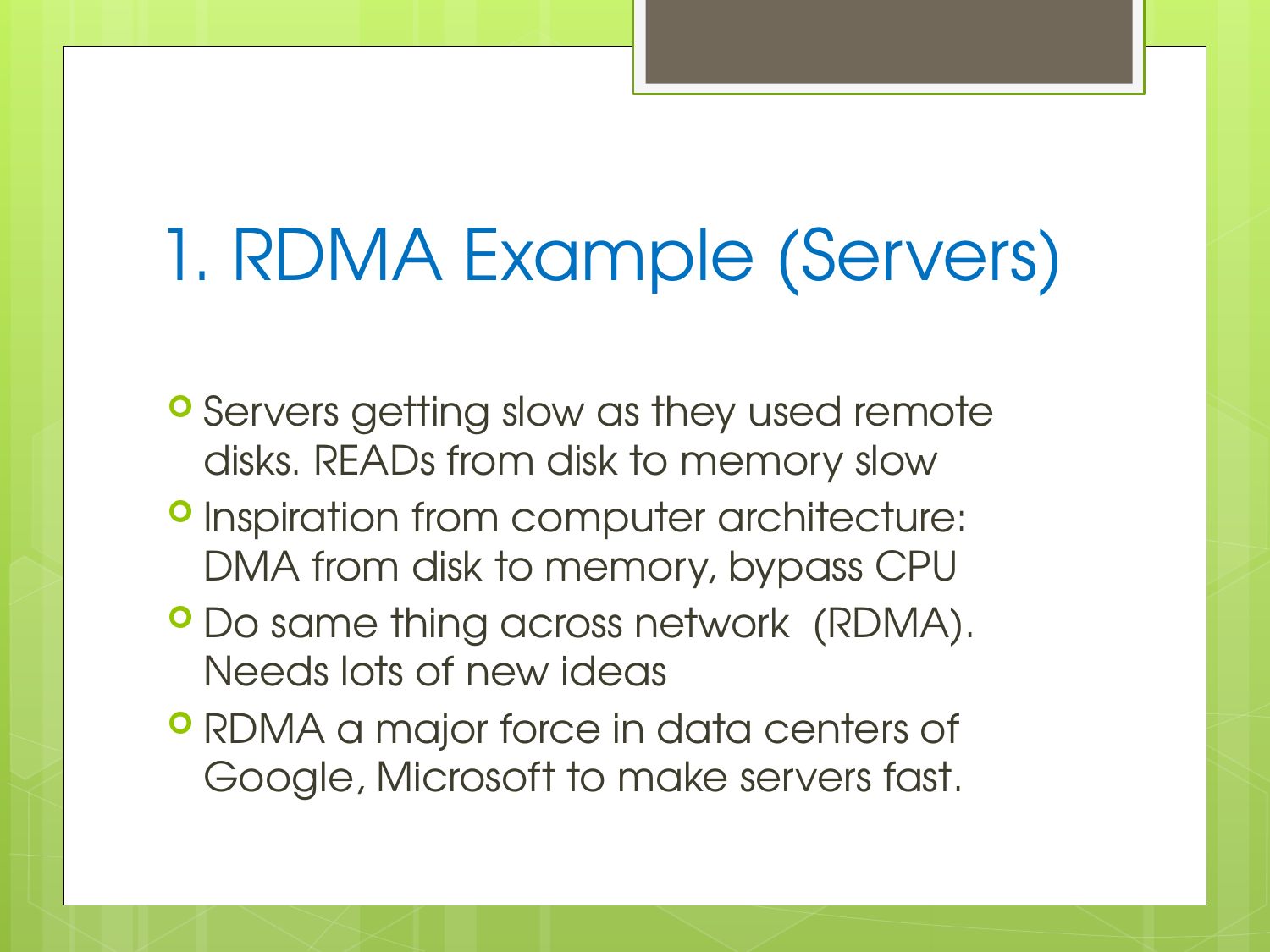

# 1. RDMA Example (Servers)

Servers getting slow as they used remote disks. READs from disk to memory slow
Inspiration from computer architecture: DMA from disk to memory, bypass CPU
Do same thing across network  (RDMA).  Needs lots of new ideas
RDMA a major force in data centers of Google, Microsoft to make servers fast.